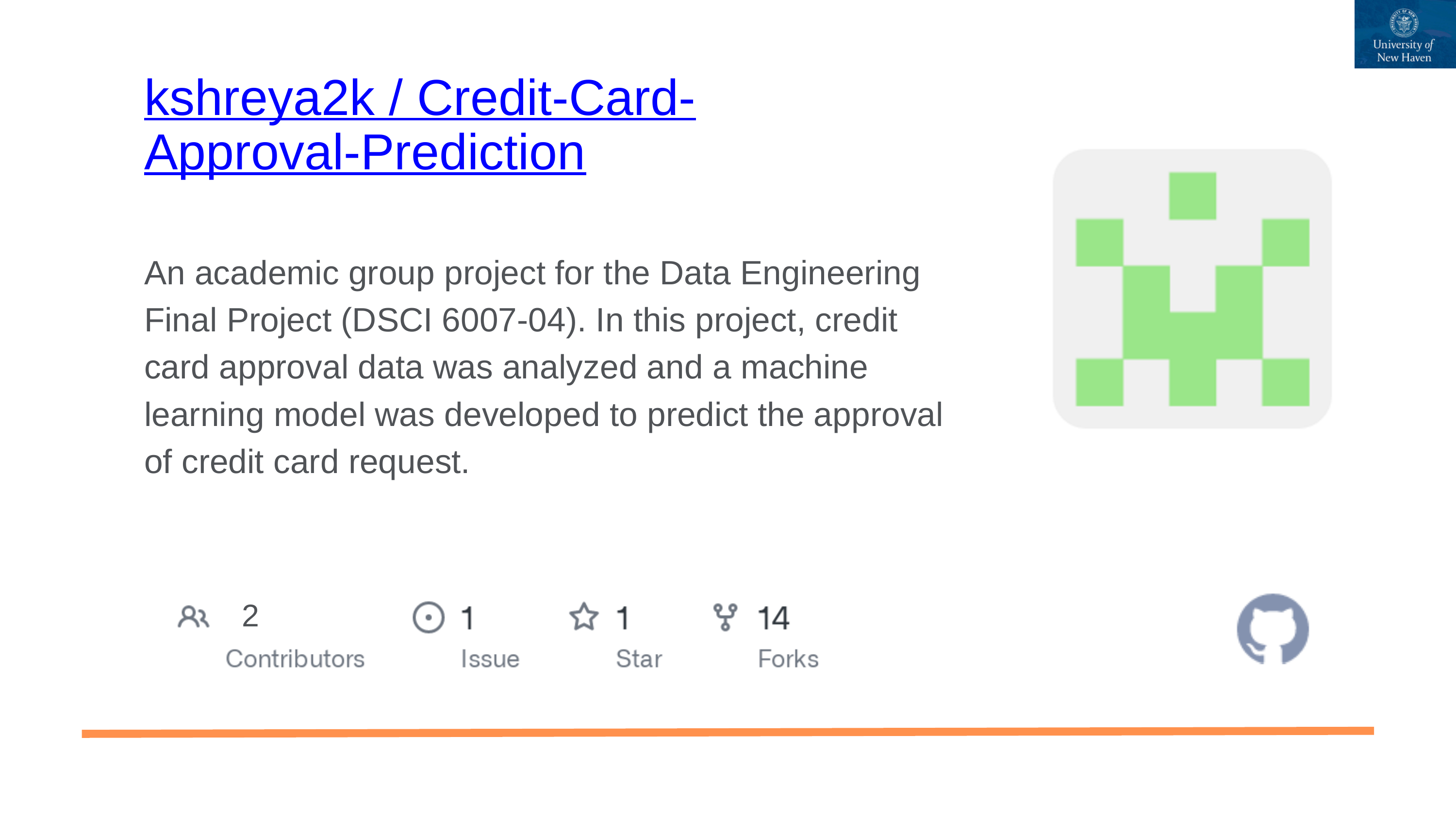

kshreya2k / Credit-Card-
Approval-Prediction

An academic group project for the Data Engineering Final Project (DSCI 6007-04). In this project, credit card approval data was analyzed and a machine learning model was developed to predict the approval of credit card request.

2